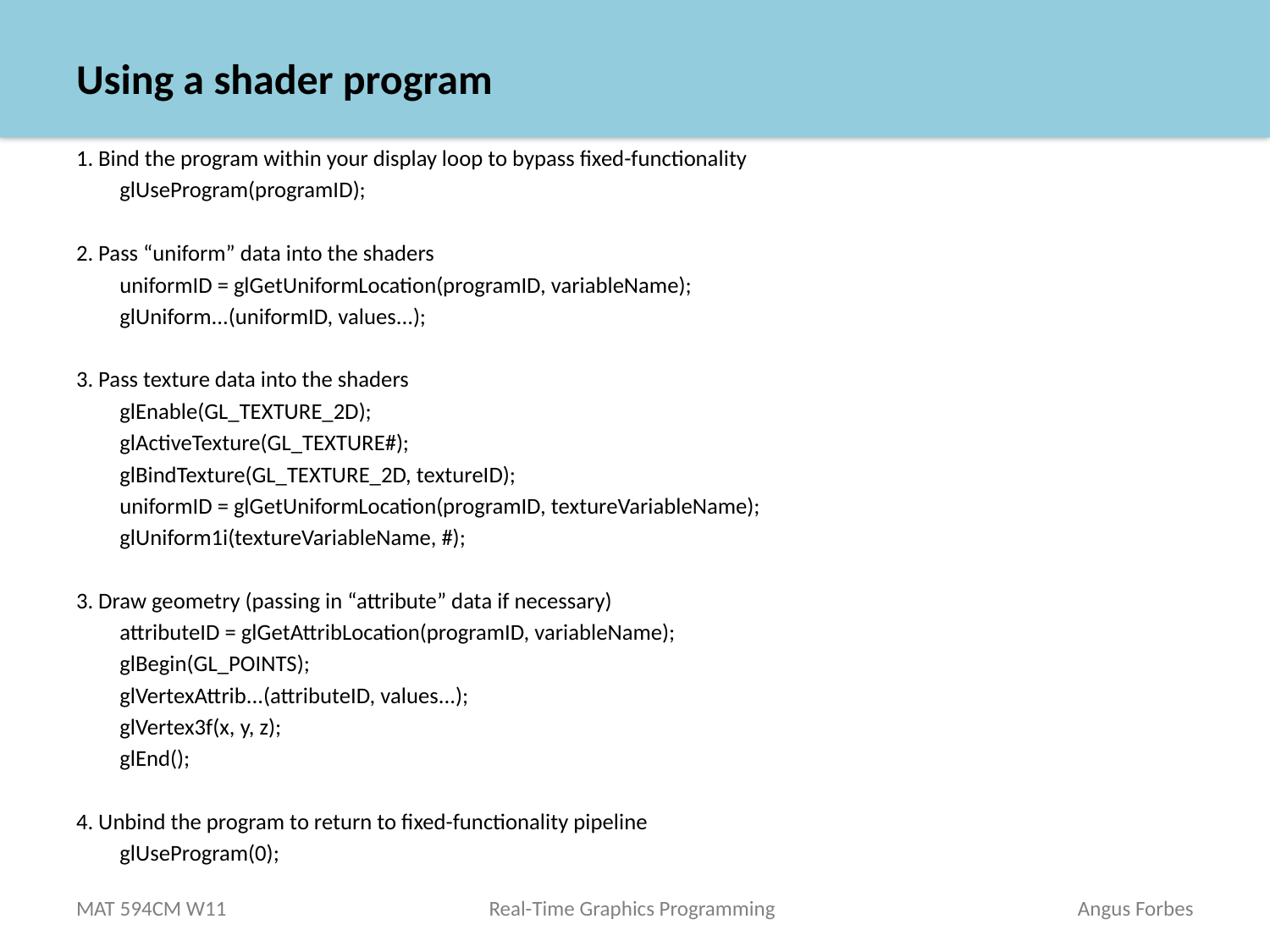

# Using a shader program
1. Bind the program within your display loop to bypass fixed-functionality
	glUseProgram(programID);

2. Pass “uniform” data into the shaders
	uniformID = glGetUniformLocation(programID, variableName);
	glUniform...(uniformID, values...);

3. Pass texture data into the shaders
	glEnable(GL_TEXTURE_2D);
	glActiveTexture(GL_TEXTURE#);
	glBindTexture(GL_TEXTURE_2D, textureID);
	uniformID = glGetUniformLocation(programID, textureVariableName);
	glUniform1i(textureVariableName, #);

3. Draw geometry (passing in “attribute” data if necessary)
	attributeID = glGetAttribLocation(programID, variableName);
	glBegin(GL_POINTS);
		glVertexAttrib...(attributeID, values...);
		glVertex3f(x, y, z);
    	glEnd();

4. Unbind the program to return to fixed-functionality pipeline
	glUseProgram(0);